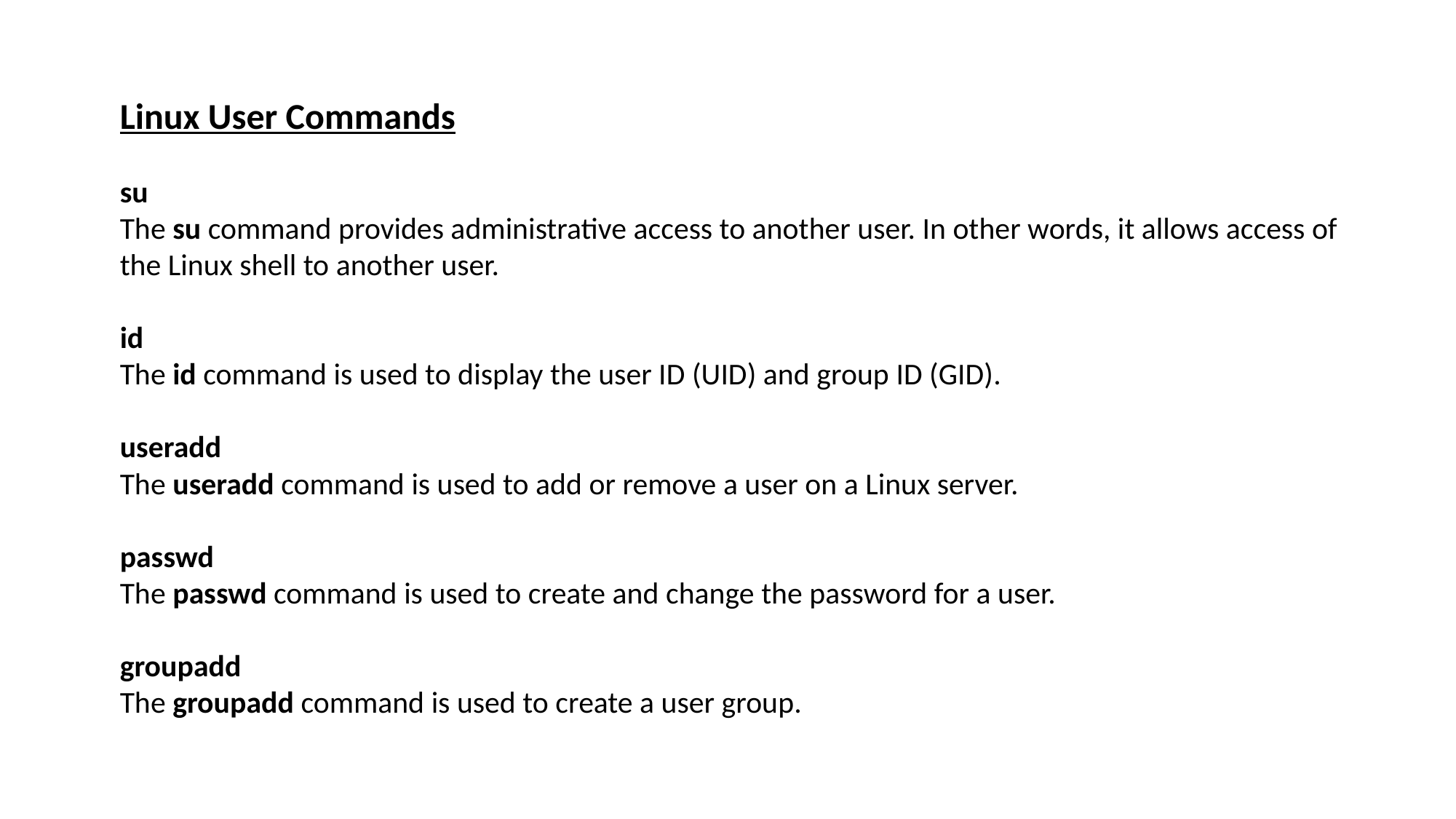

Linux User Commands

su
The su command provides administrative access to another user. In other words, it allows access of the Linux shell to another user.

id
The id command is used to display the user ID (UID) and group ID (GID).

useradd
The useradd command is used to add or remove a user on a Linux server.

passwd
The passwd command is used to create and change the password for a user.

groupadd
The groupadd command is used to create a user group.